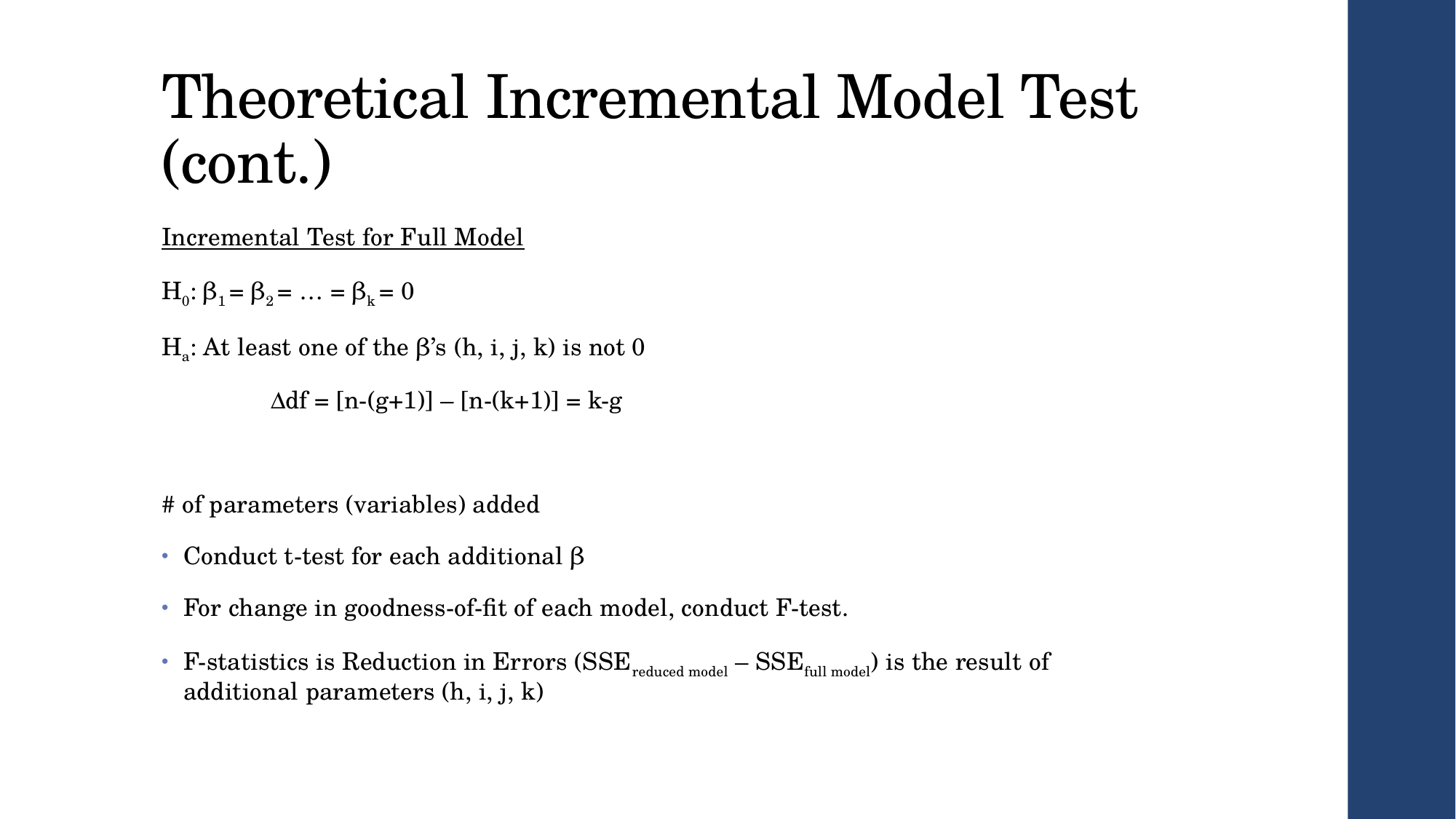

# Theoretical Incremental Model Test (cont.)
Incremental Test for Full Model
H0: β1 = β2 = … = βk = 0
Ha: At least one of the β’s (h, i, j, k) is not 0
	Δdf = [n-(g+1)] – [n-(k+1)] = k-g

# of parameters (variables) added
Conduct t-test for each additional β
For change in goodness-of-fit of each model, conduct F-test.
F-statistics is Reduction in Errors (SSEreduced model – SSEfull model) is the result of additional parameters (h, i, j, k)